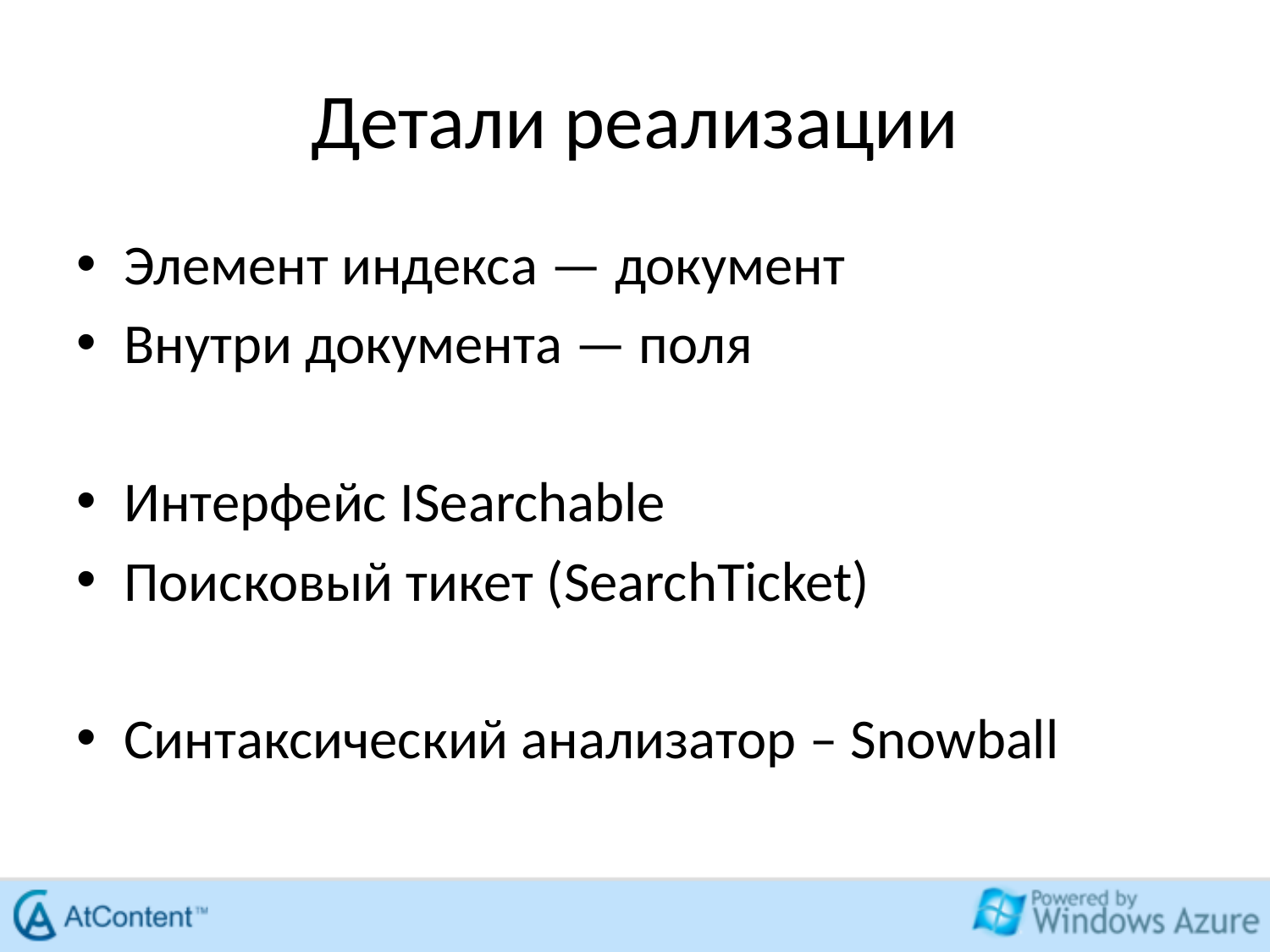

# Детали реализации
Элемент индекса — документ
Внутри документа — поля

Интерфейс ISearchable
Поисковый тикет (SearchTicket)

Синтаксический анализатор – Snowball